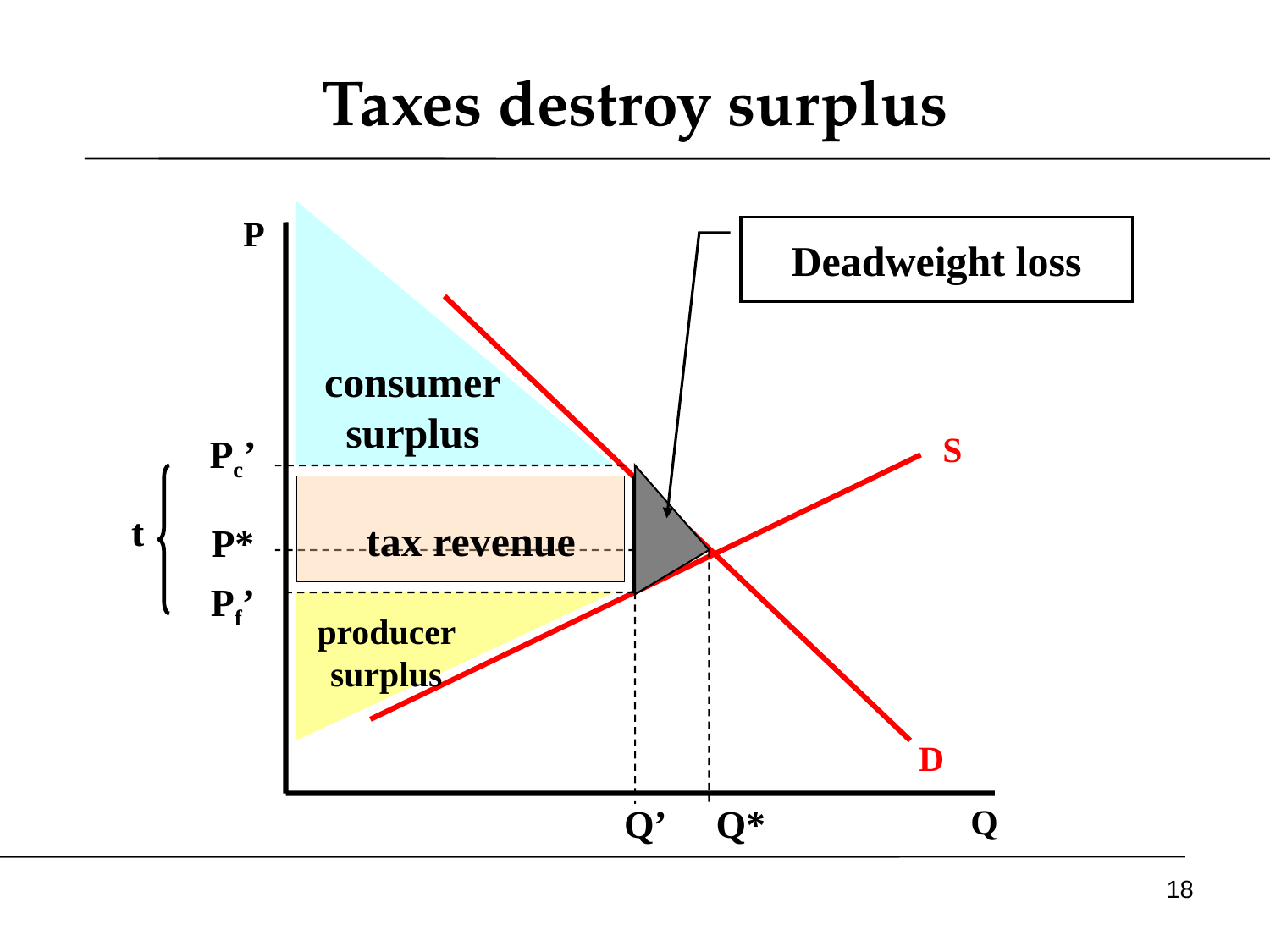

# Taxes destroy surplus

P
Deadweight loss

consumer
surplus
S
Pc’

t
tax revenue
P*

Pf’

producer surplus
D

Q’
Q*
Q

18